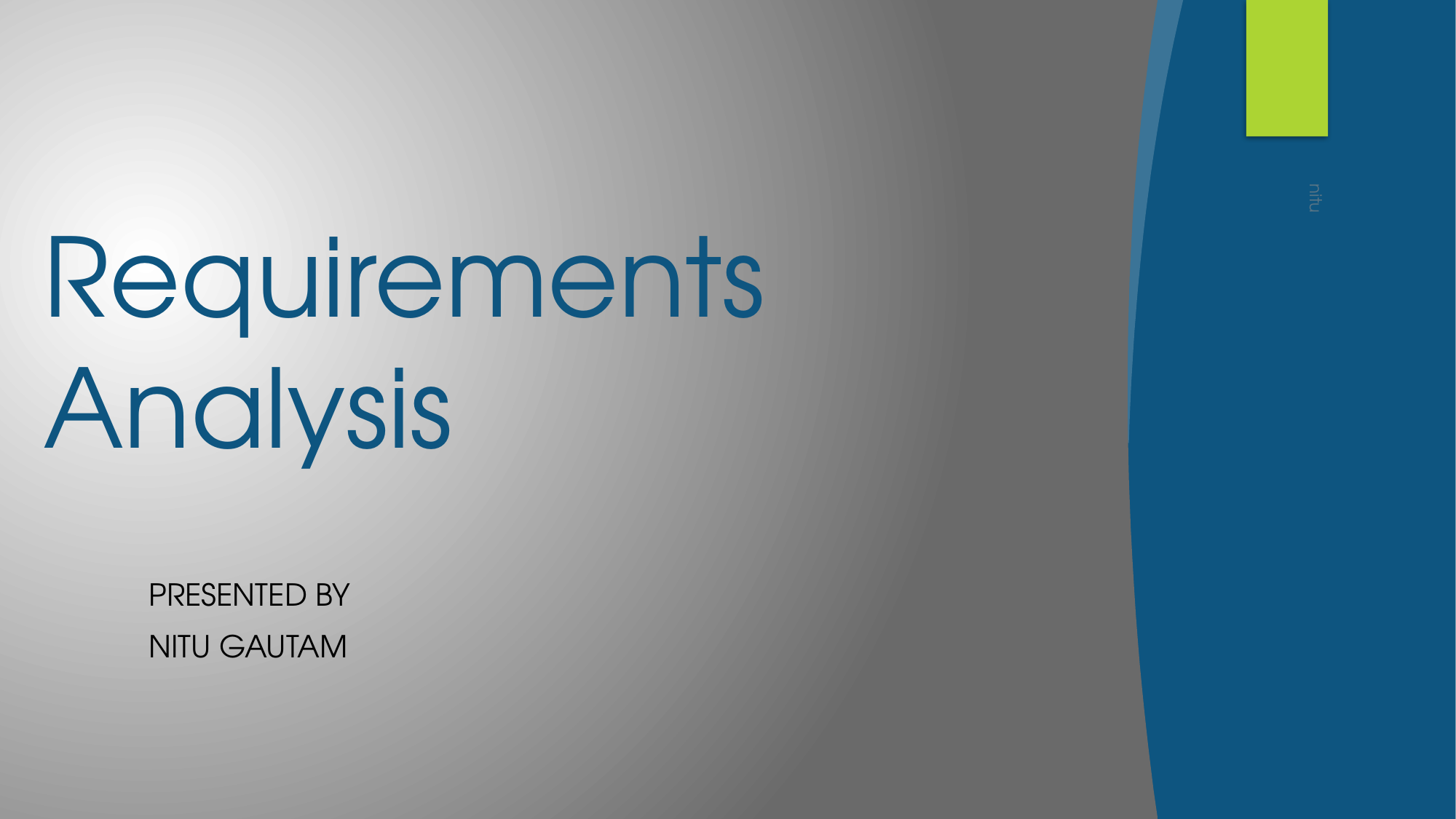

1
# Requirements Analysis
nitu

Presented By
Nitu Gautam